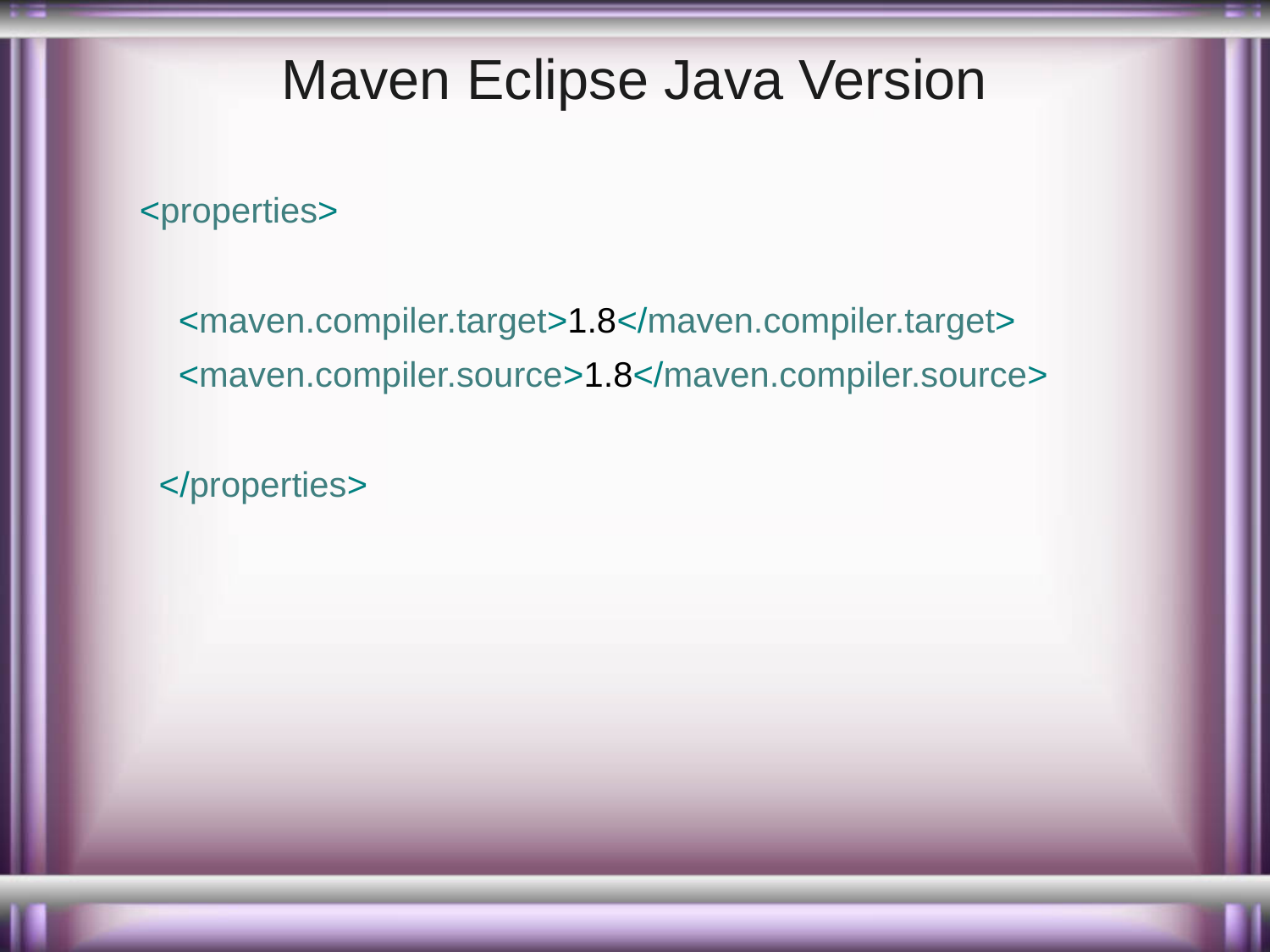

# Maven Eclipse Java Version

<properties>

    <maven.compiler.target>1.8</maven.compiler.target>
    <maven.compiler.source>1.8</maven.compiler.source>

  </properties>